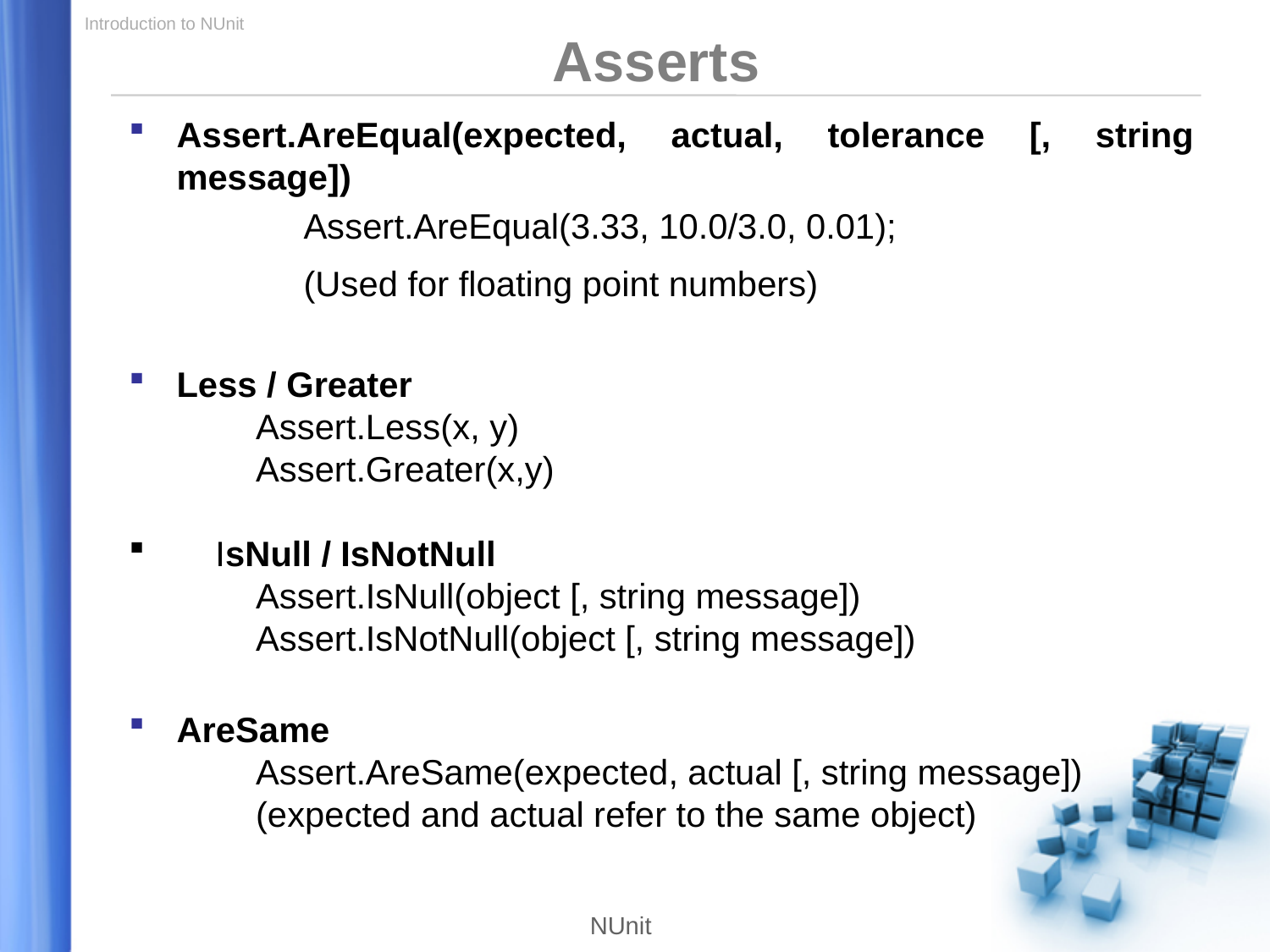

Asserts
Assert.AreEqual(expected, actual, tolerance [, string message])
		Assert.AreEqual(3.33, 10.0/3.0, 0.01);
		(Used for floating point numbers)

Less / Greater
	Assert.Less(x, y)
	Assert.Greater(x,y)

    IsNull / IsNotNull
	Assert.IsNull(object [, string message])
	Assert.IsNotNull(object [, string message])

AreSame
	Assert.AreSame(expected, actual [, string message])
	(expected and actual refer to the same object)